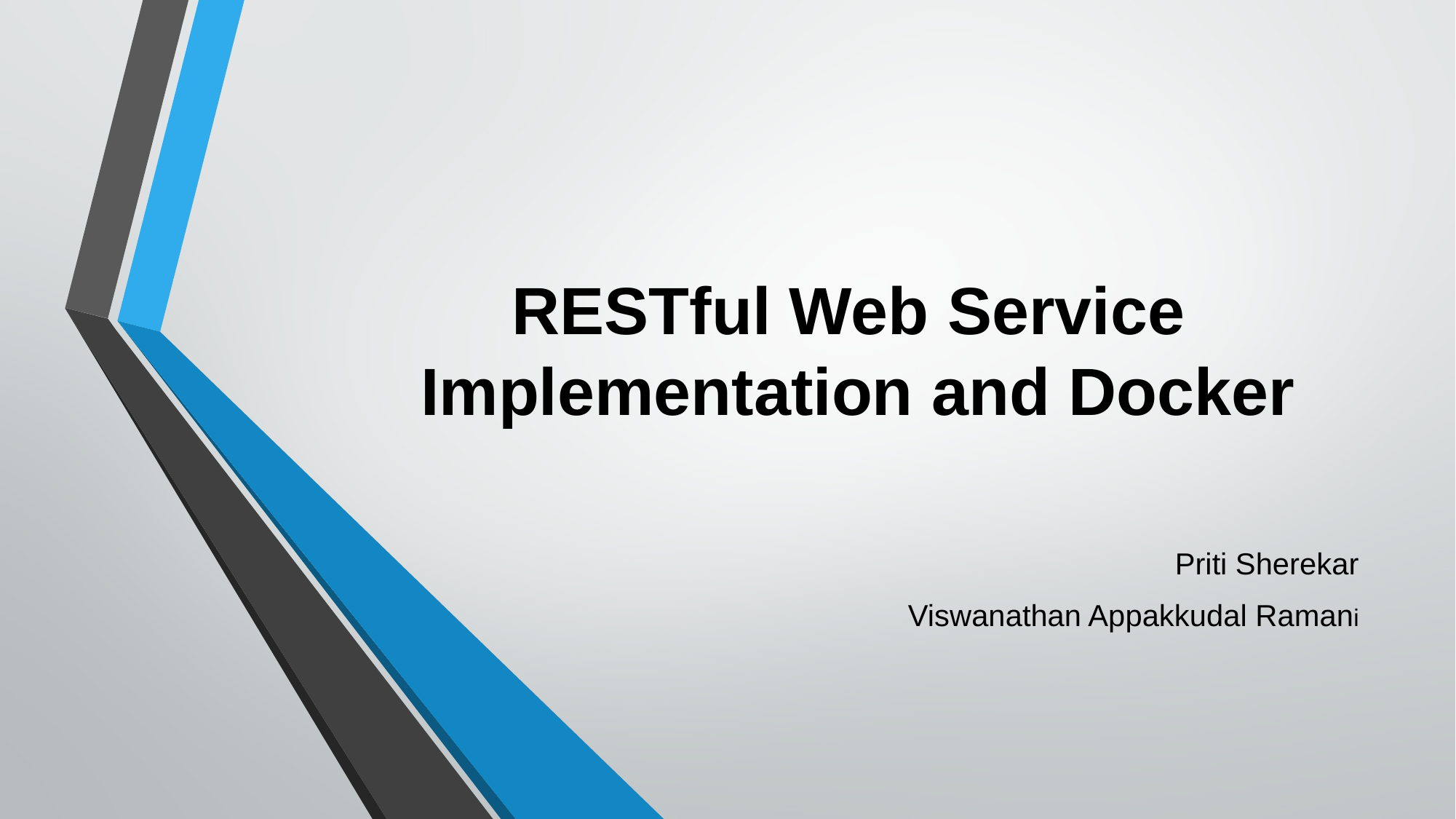

# RESTful Web Service Implementation and Docker
Priti Sherekar
Viswanathan Appakkudal Ramani